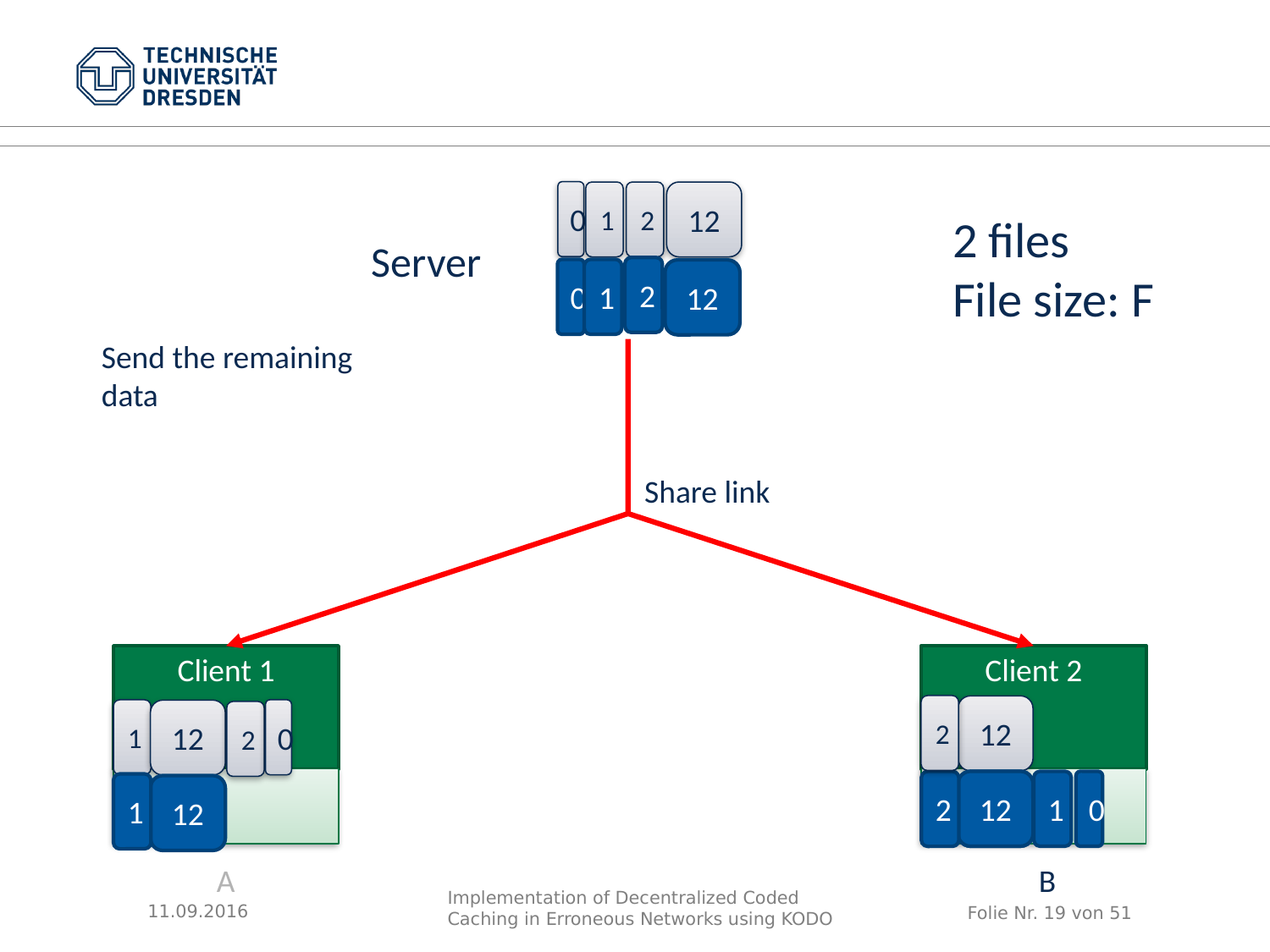

#
0
1
2
12
2 files
File size: F
Server
2
0
1
12
Send the remaining data
Share link
Client 2

Client 1

2
12
1
0
12
2
12
12
1
0
2
1
12
A
B
11.09.2016